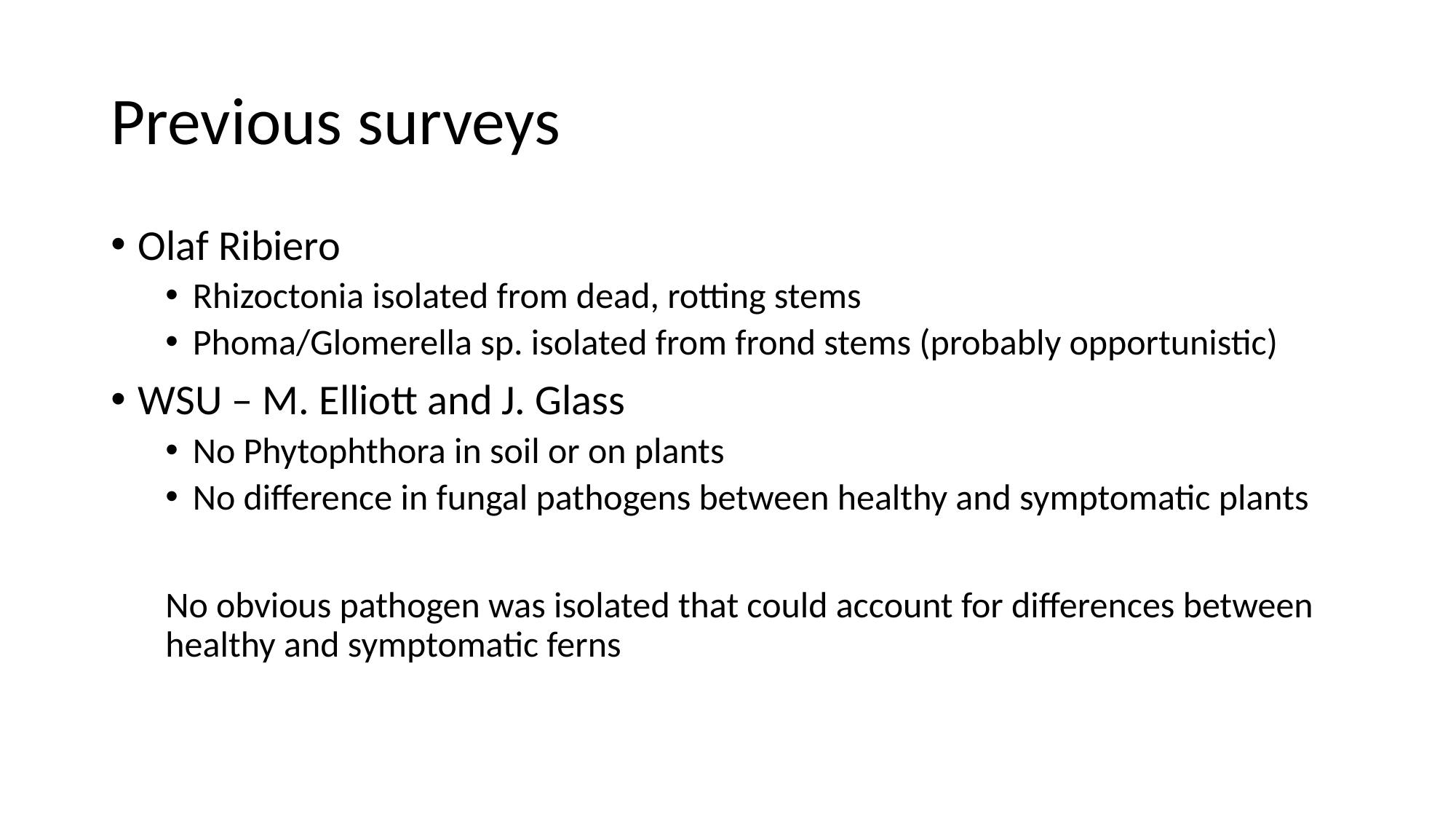

# Previous surveys
Olaf Ribiero
Rhizoctonia isolated from dead, rotting stems
Phoma/Glomerella sp. isolated from frond stems (probably opportunistic)
WSU – M. Elliott and J. Glass
No Phytophthora in soil or on plants
No difference in fungal pathogens between healthy and symptomatic plants

No obvious pathogen was isolated that could account for differences between healthy and symptomatic ferns